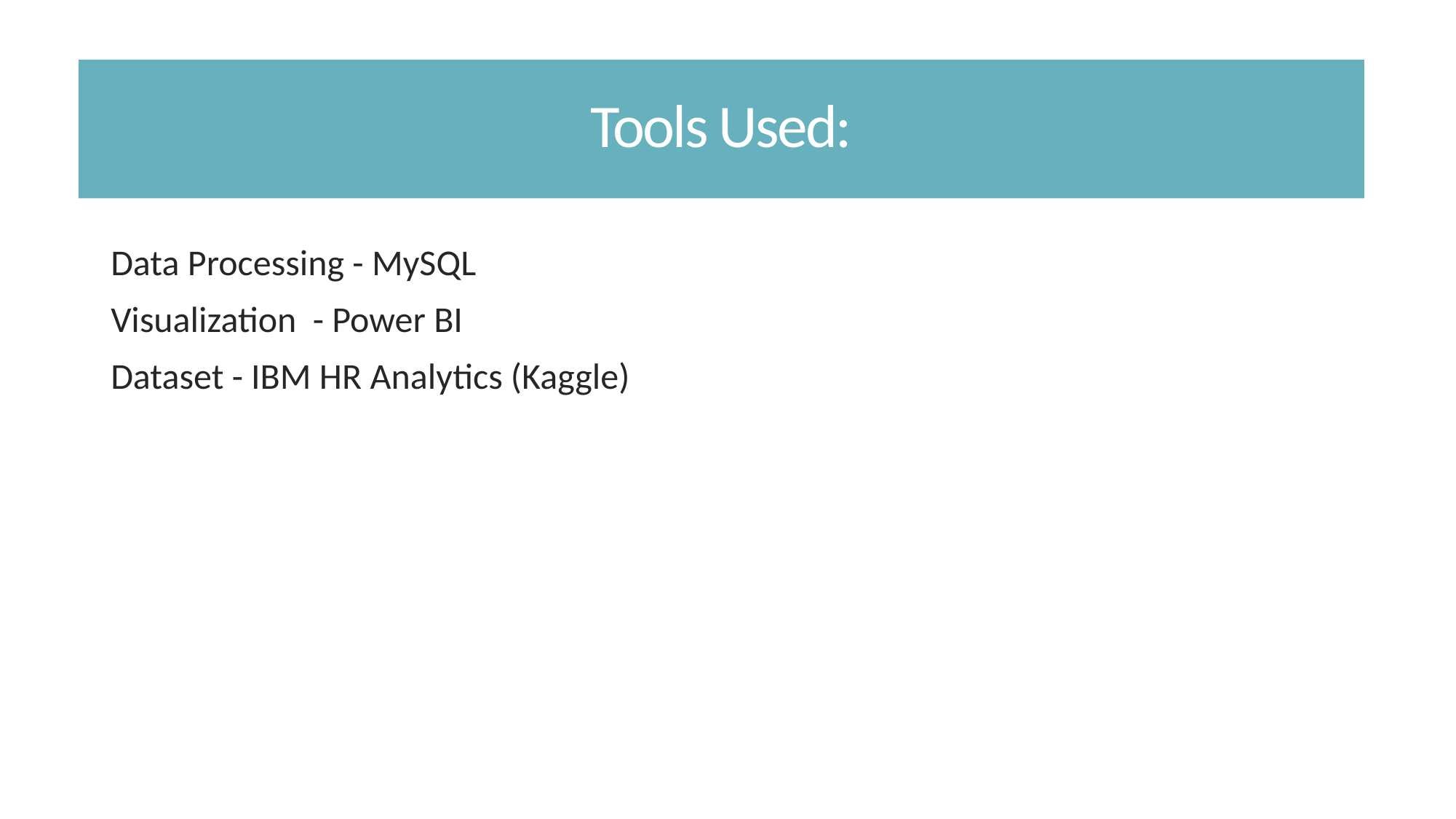

# Tools Used:
 Data Processing - MySQL
 Visualization  - Power BI
 Dataset - IBM HR Analytics (Kaggle)